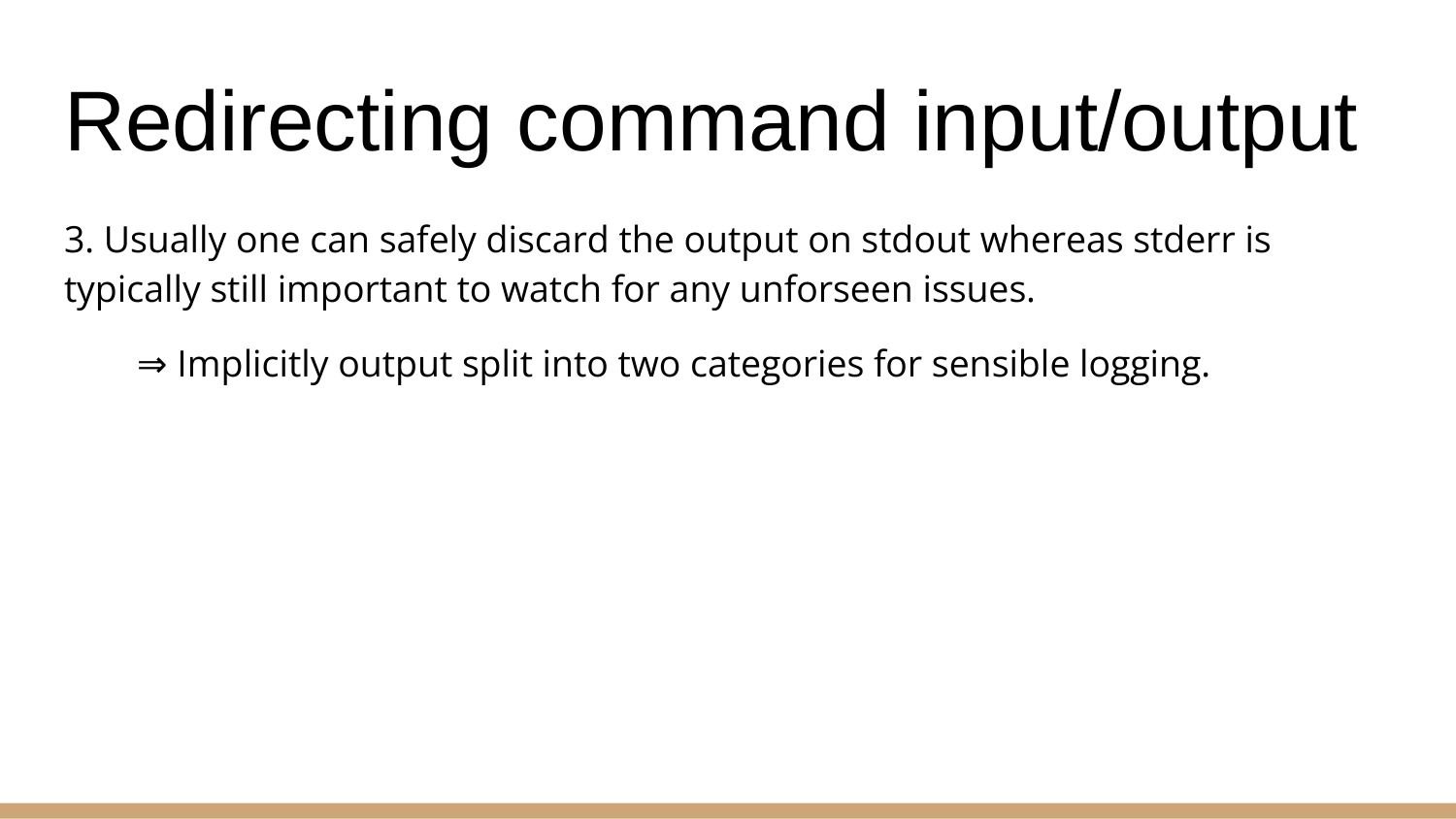

# Redirecting command input/output
3. Usually one can safely discard the output on stdout whereas stderr is typically still important to watch for any unforseen issues.
⇒ Implicitly output split into two categories for sensible logging.